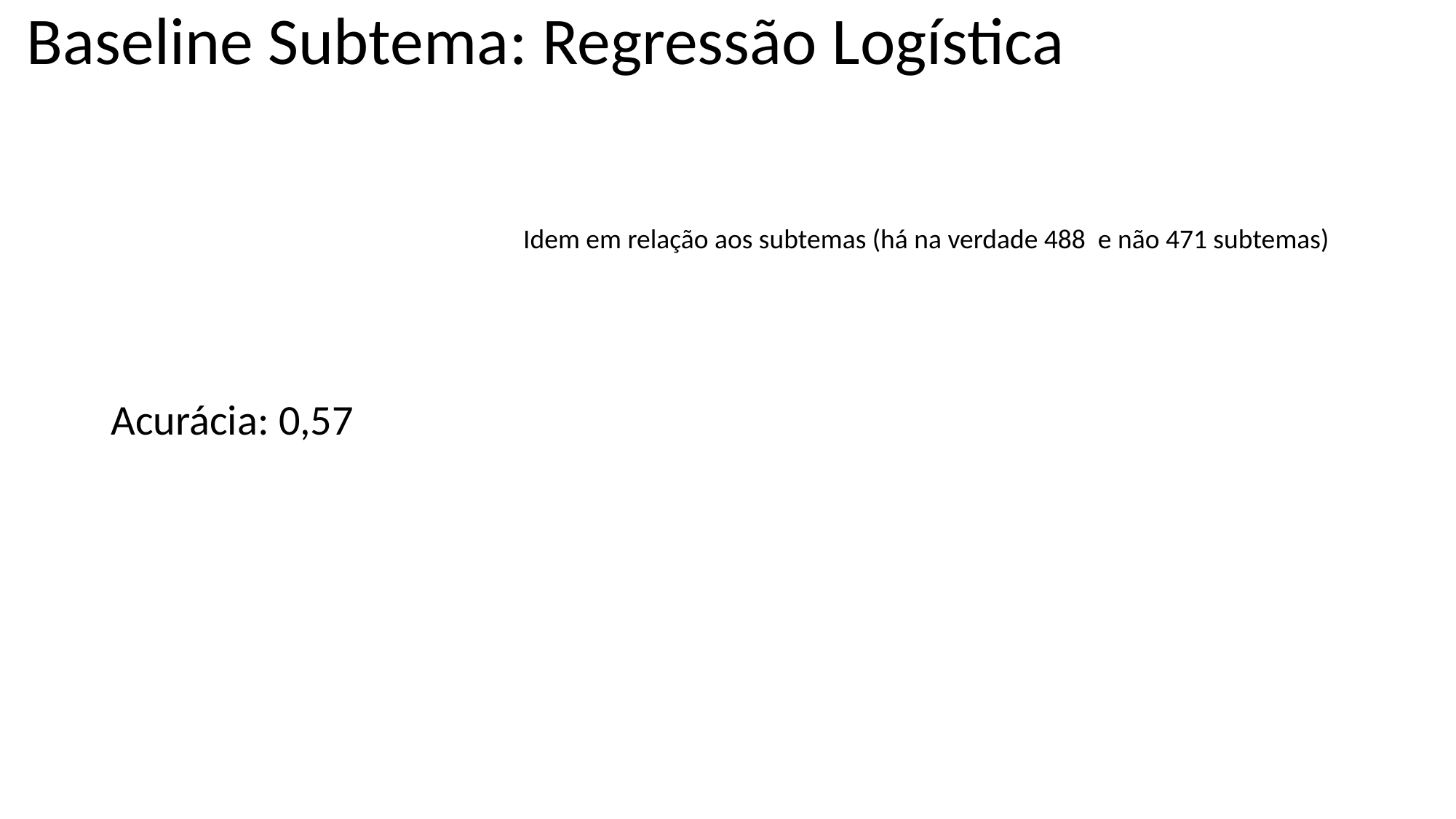

# Baseline Subtema: Regressão Logística
Idem em relação aos subtemas (há na verdade 488  e não 471 subtemas)

Acurácia: 0,57